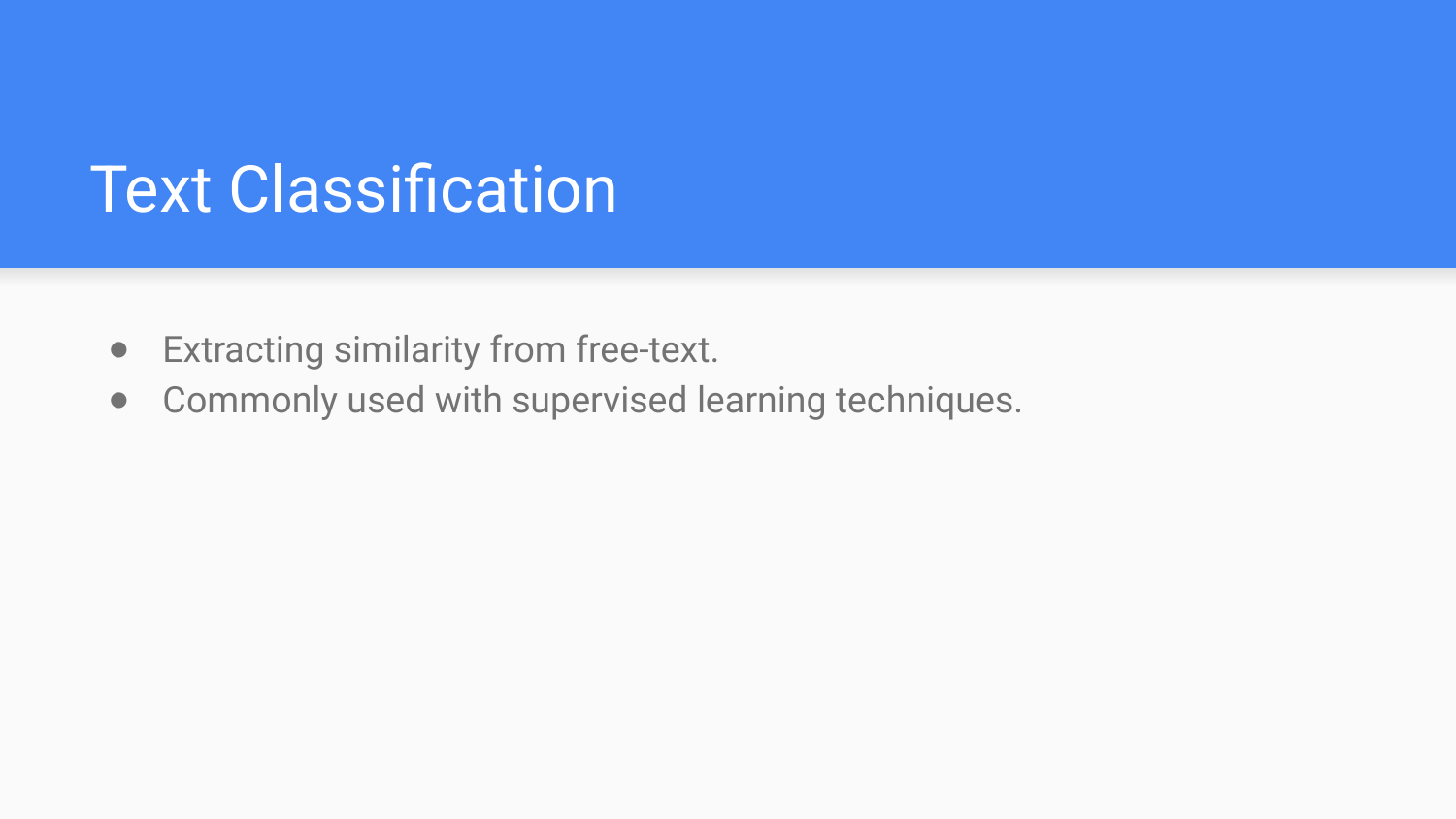

# Text Classification
Extracting similarity from free-text.
Commonly used with supervised learning techniques.